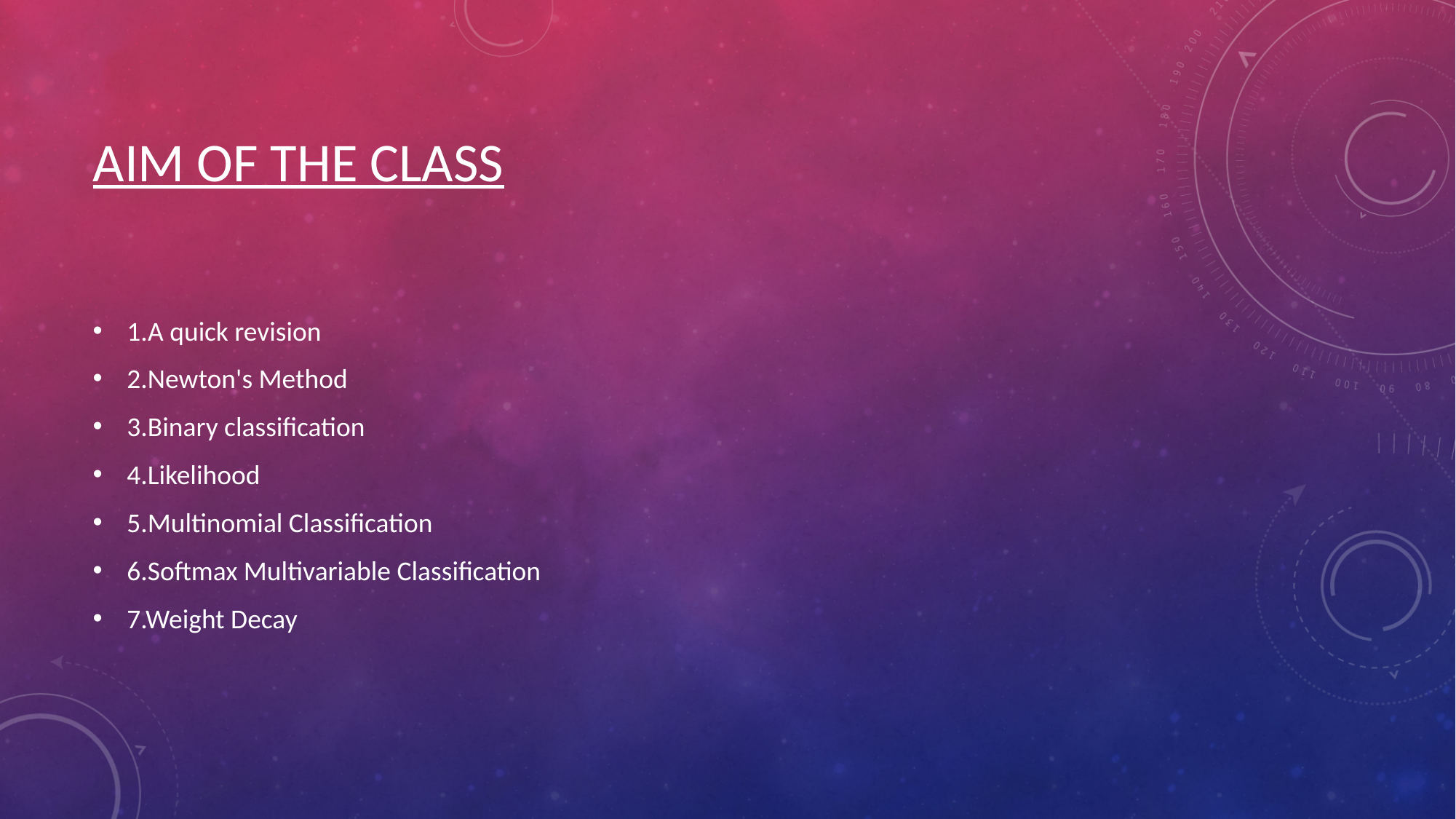

# AIM OF THE CLASS
1.A quick revision
2.Newton's Method
3.Binary classification
4.Likelihood
5.Multinomial Classification
6.Softmax Multivariable Classification
7.Weight Decay